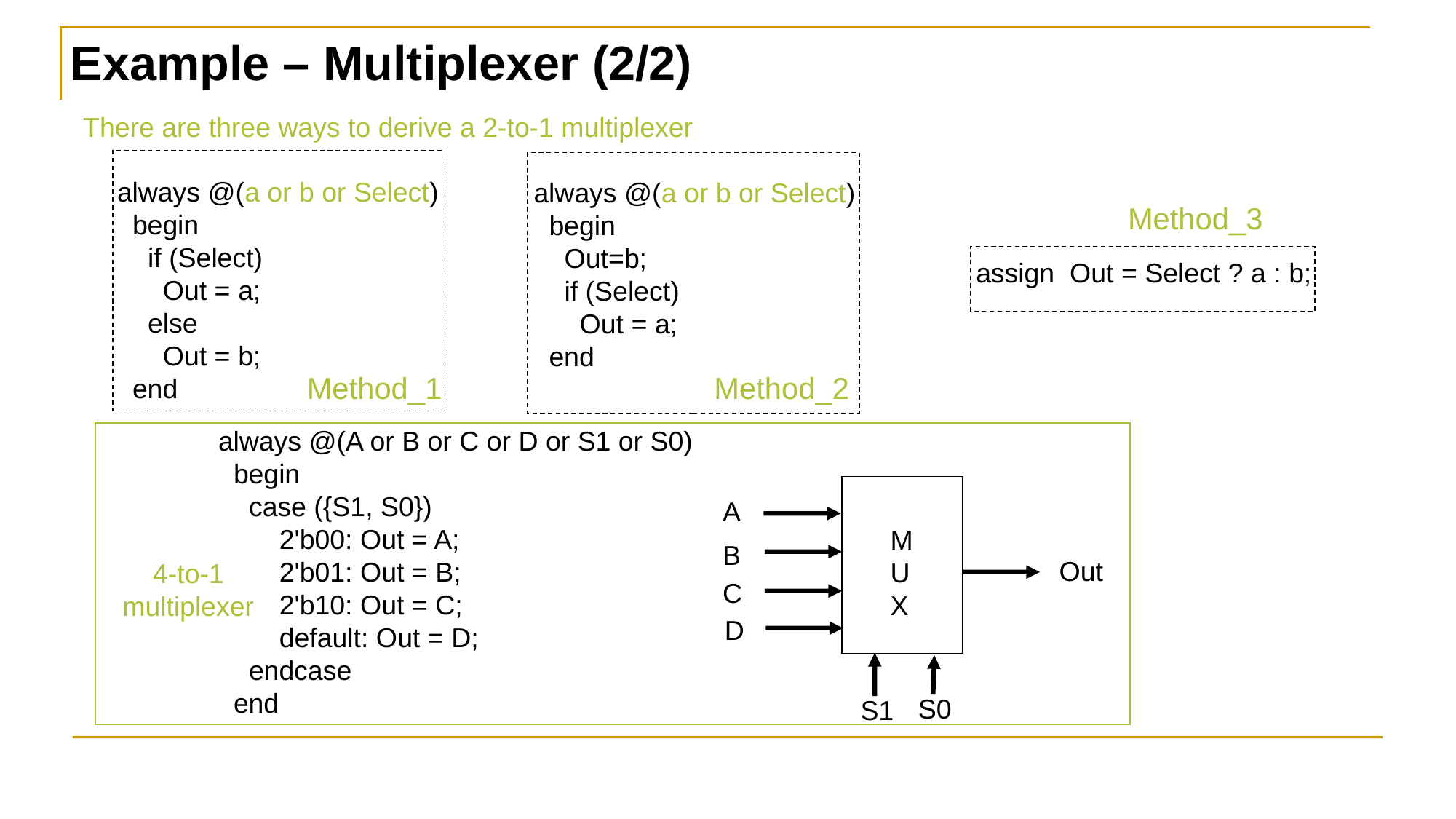

Example – Multiplexer (2/2)
There are three ways to derive a 2-to-1 multiplexer

always @(a or b or Select)
  begin
    if (Select)
      Out = a;
    else
      Out = b;
  end

always @(a or b or Select)
  begin
    Out=b;
    if (Select)
      Out = a;
  end

Method_3

assign  Out = Select ? a : b;
Method_1
Method_2
always @(A or B or C or D or S1 or S0)
  begin
    case ({S1, S0})
        2'b00: Out = A;
        2'b01: Out = B;
        2'b10: Out = C;
        default: Out = D;
    endcase
  end

A

MUX
B
Out
    4-to-1
multiplexer

C

D

S0
S1